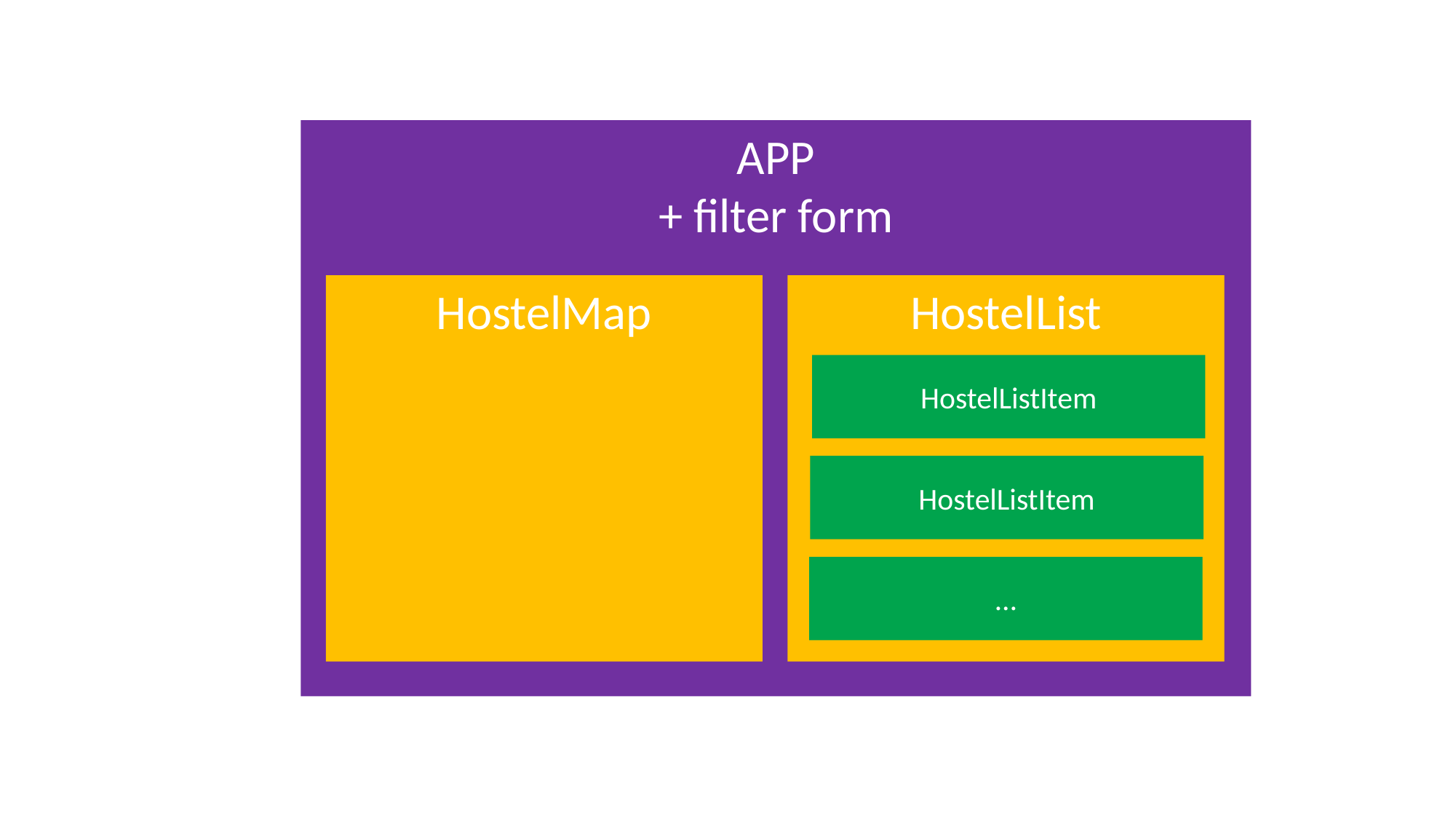

APP
+ filter form
HostelMap
HostelList
HostelListItem
HostelListItem
…